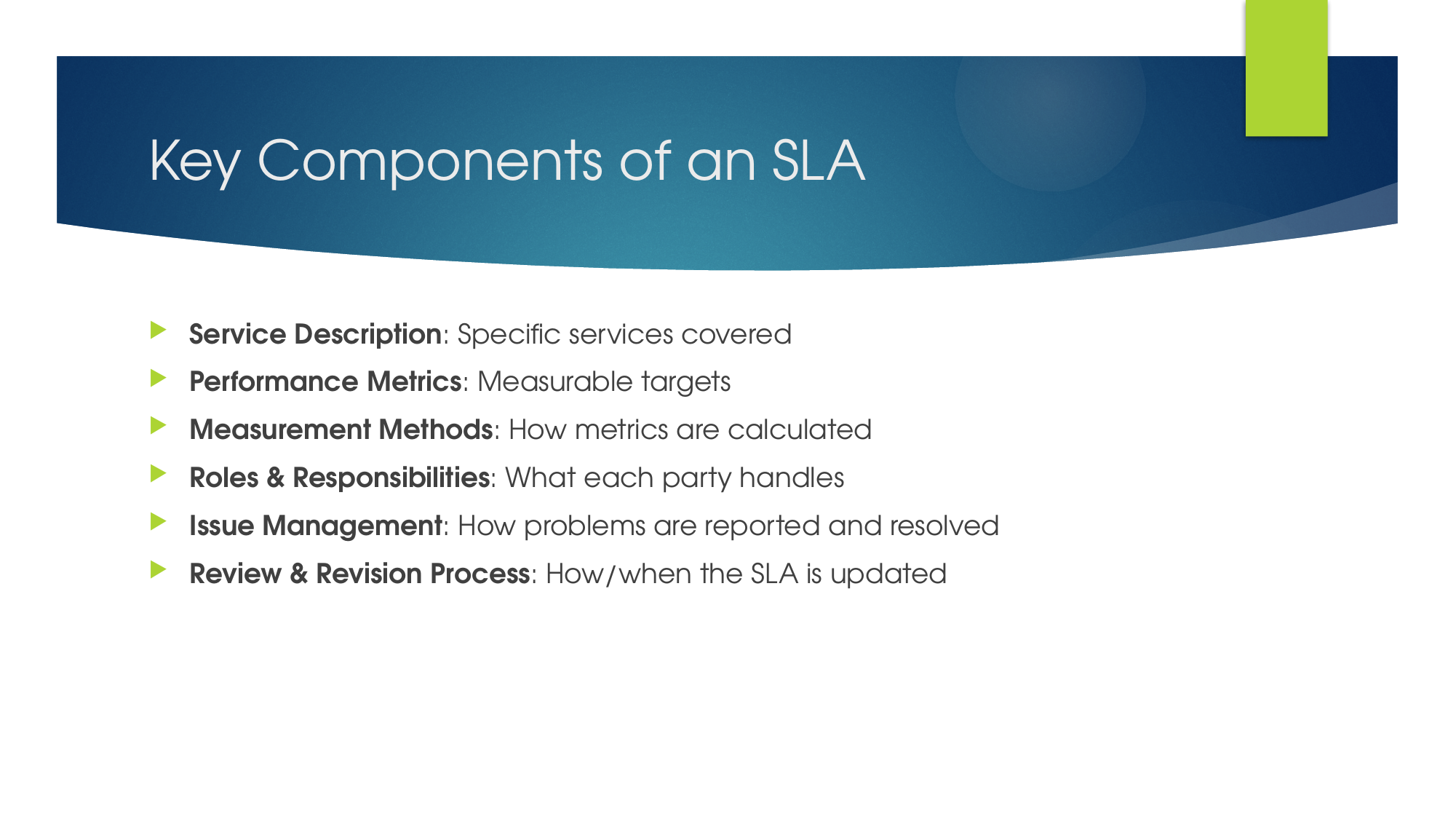

# Key Components of an SLA
Service Description: Specific services covered
Performance Metrics: Measurable targets
Measurement Methods: How metrics are calculated
Roles & Responsibilities: What each party handles
Issue Management: How problems are reported and resolved
Review & Revision Process: How/when the SLA is updated